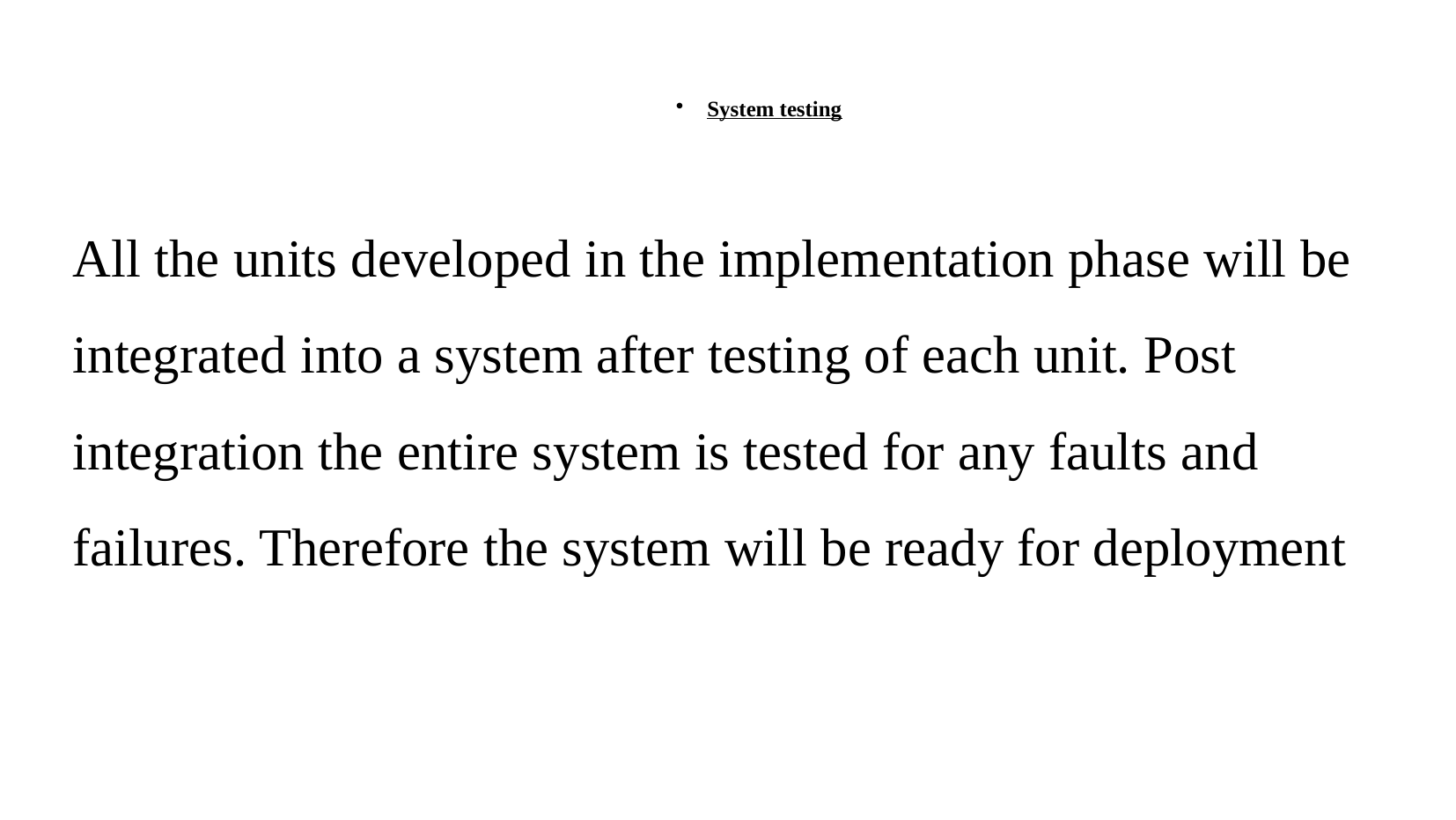

System testing
All the units developed in the implementation phase will be integrated into a system after testing of each unit. Post integration the entire system is tested for any faults and failures. Therefore the system will be ready for deployment